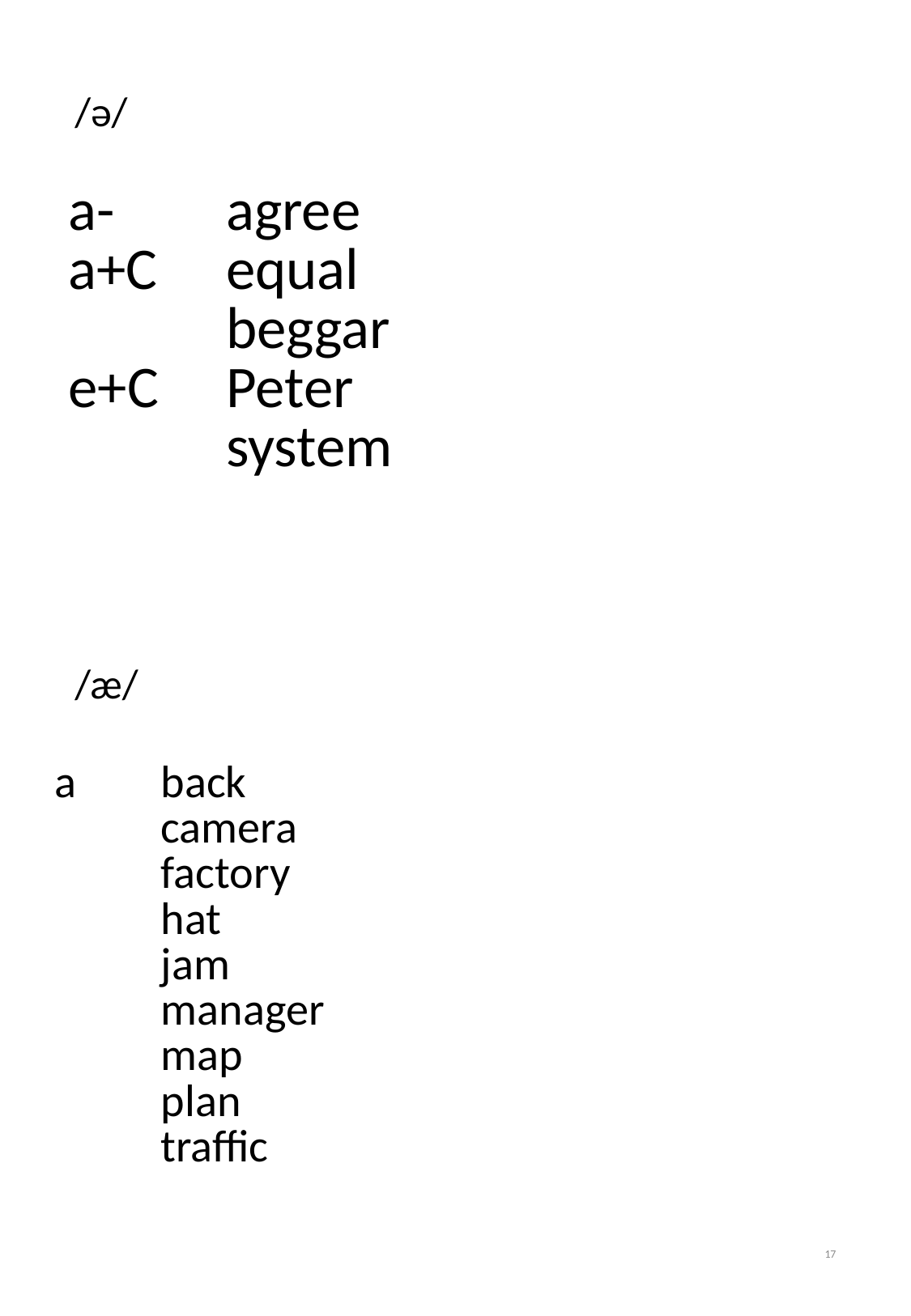

# /ə/
| a- a+C e+C | agree equal beggar Peter system |  |
| --- | --- | --- |
/æ/
| a | back camera factory hat jam manager map plan traffic |  |
| --- | --- | --- |
17